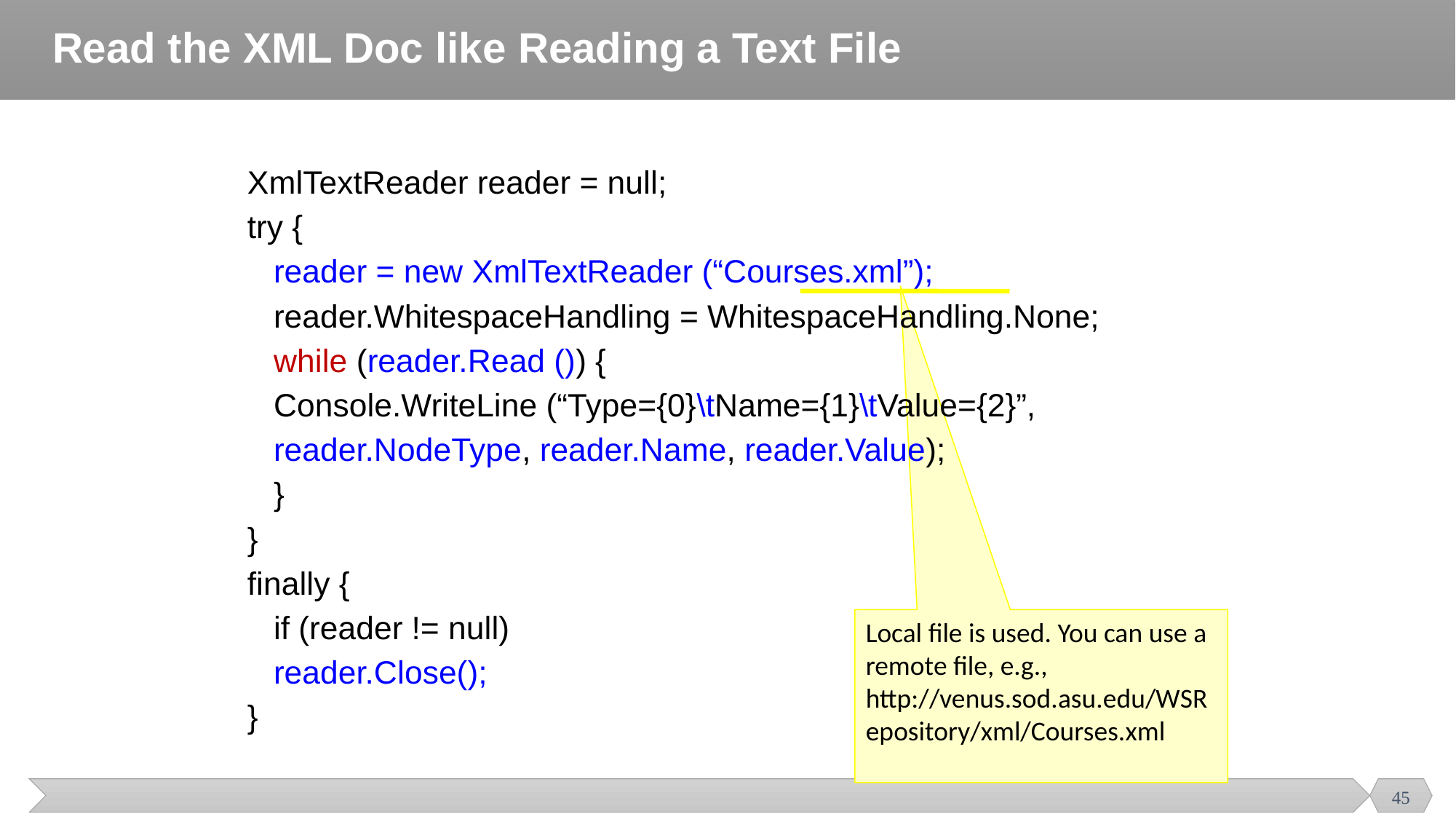

# Read the XML Doc like Reading a Text File
XmlTextReader reader = null;
try {
	reader = new XmlTextReader (“Courses.xml”);
	reader.WhitespaceHandling = WhitespaceHandling.None;
	while (reader.Read ()) {
		Console.WriteLine (“Type={0}\tName={1}\tValue={2}”,
		reader.NodeType, reader.Name, reader.Value);
	}
}
finally {
	if (reader != null)
		reader.Close();
}
Local file is used. You can use a remote file, e.g., http://venus.sod.asu.edu/WSRepository/xml/Courses.xml
45